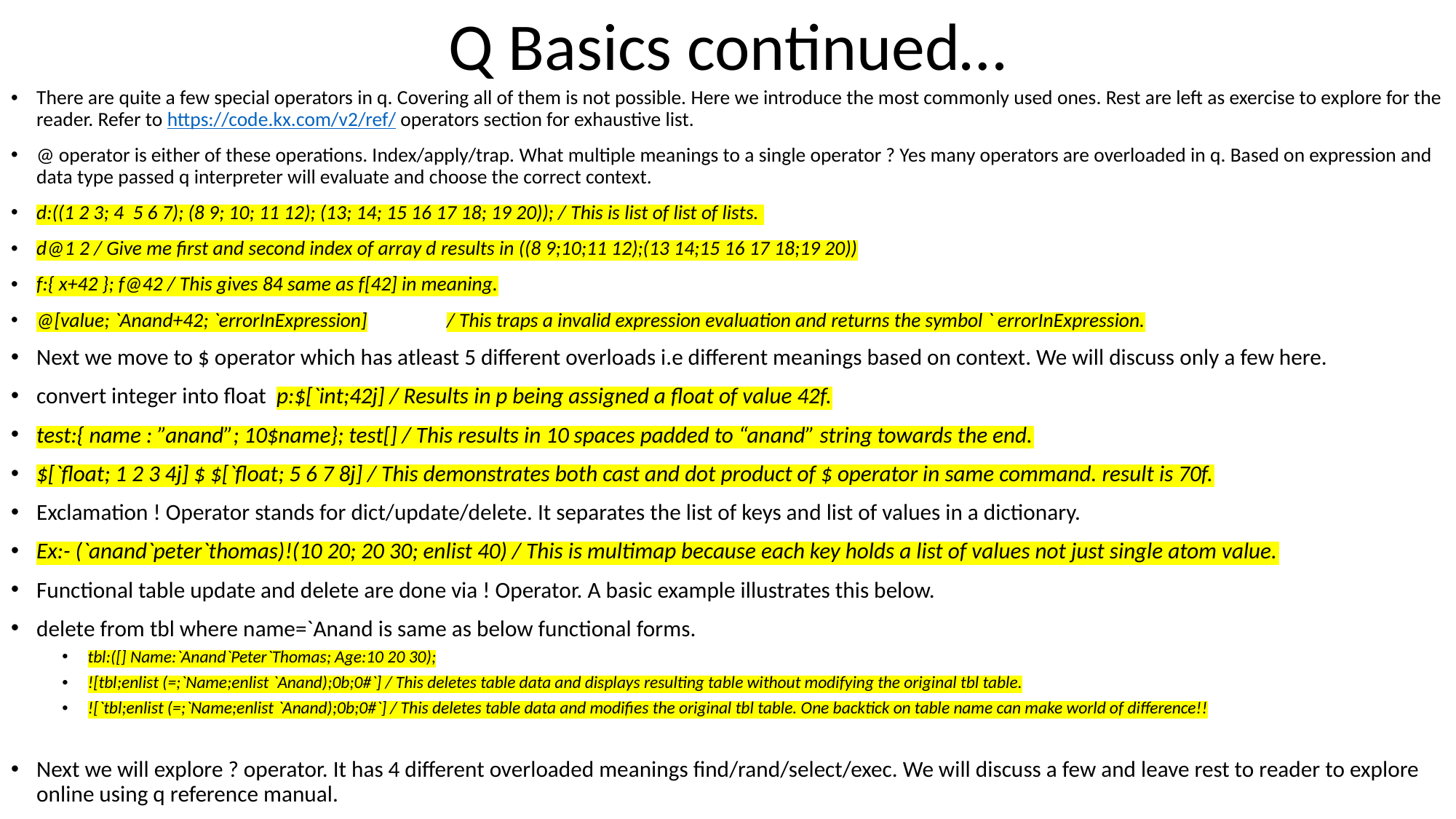

# Q Basics continued…
There are quite a few special operators in q. Covering all of them is not possible. Here we introduce the most commonly used ones. Rest are left as exercise to explore for the reader. Refer to https://code.kx.com/v2/ref/ operators section for exhaustive list.
@ operator is either of these operations. Index/apply/trap. What multiple meanings to a single operator ? Yes many operators are overloaded in q. Based on expression and data type passed q interpreter will evaluate and choose the correct context.
d:((1 2 3; 4  5 6 7); (8 9; 10; 11 12); (13; 14; 15 16 17 18; 19 20)); / This is list of list of lists.
d@1 2 / Give me first and second index of array d results in ((8 9;10;11 12);(13 14;15 16 17 18;19 20))
f:{ x+42 }; f@42 / This gives 84 same as f[42] in meaning.
@[value; `Anand+42; `errorInExpression]	/ This traps a invalid expression evaluation and returns the symbol ` errorInExpression.
Next we move to $ operator which has atleast 5 different overloads i.e different meanings based on context. We will discuss only a few here.
convert integer into float  p:$[`int;42j] / Results in p being assigned a float of value 42f.
test:{ name : ”anand”; 10$name}; test[] / This results in 10 spaces padded to “anand” string towards the end.
$[`float; 1 2 3 4j] $ $[`float; 5 6 7 8j] / This demonstrates both cast and dot product of $ operator in same command. result is 70f.
Exclamation ! Operator stands for dict/update/delete. It separates the list of keys and list of values in a dictionary.
Ex:- (`anand`peter`thomas)!(10 20; 20 30; enlist 40) / This is multimap because each key holds a list of values not just single atom value.
Functional table update and delete are done via ! Operator. A basic example illustrates this below.
delete from tbl where name=`Anand is same as below functional forms.
tbl:([] Name:`Anand`Peter`Thomas; Age:10 20 30);
![tbl;enlist (=;`Name;enlist `Anand);0b;0#`] / This deletes table data and displays resulting table without modifying the original tbl table.
![`tbl;enlist (=;`Name;enlist `Anand);0b;0#`] / This deletes table data and modifies the original tbl table. One backtick on table name can make world of difference!!

Next we will explore ? operator. It has 4 different overloaded meanings find/rand/select/exec. We will discuss a few and leave rest to reader to explore online using q reference manual.